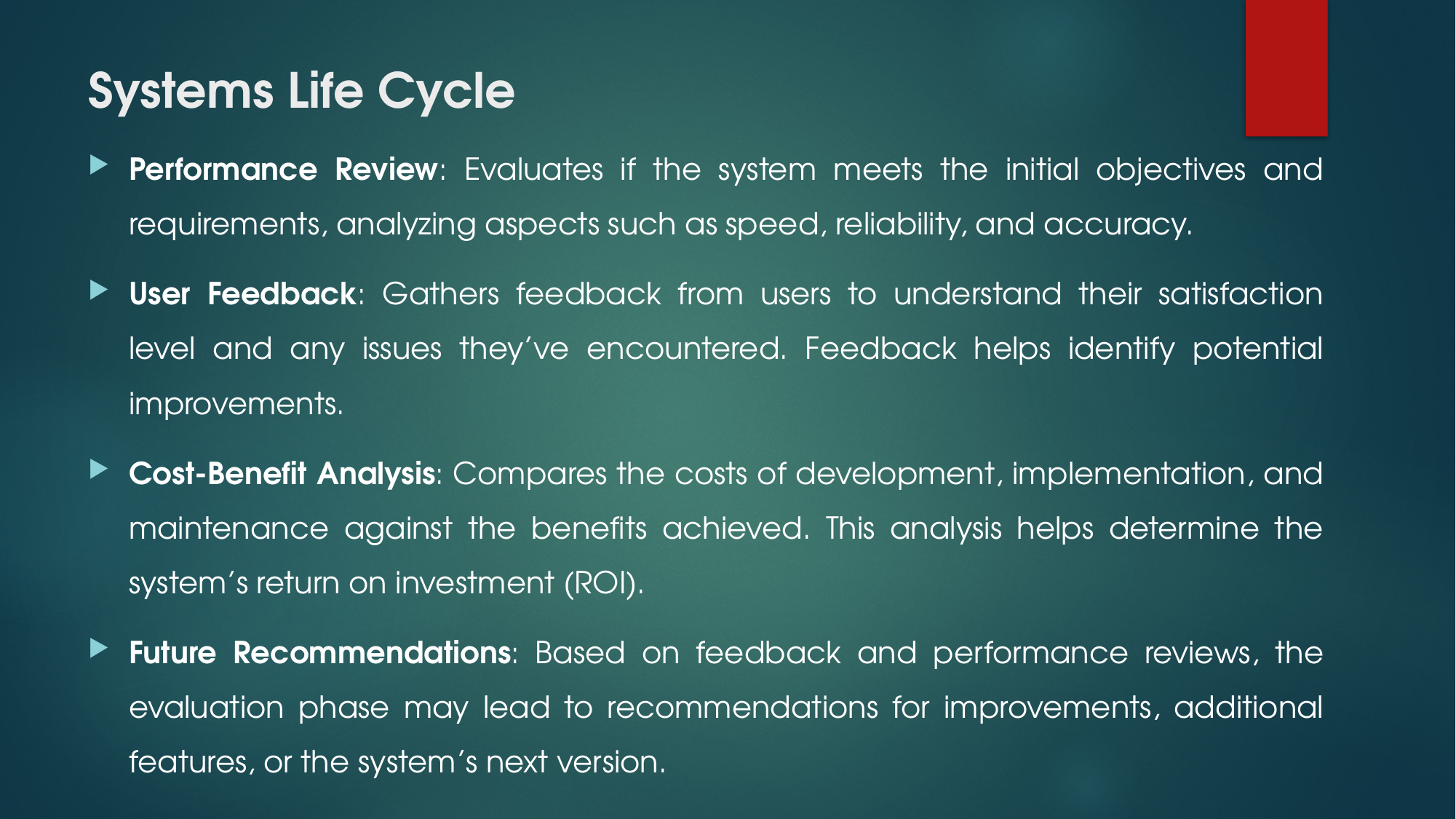

# Systems Life Cycle
Performance Review: Evaluates if the system meets the initial objectives and requirements, analyzing aspects such as speed, reliability, and accuracy.
User Feedback: Gathers feedback from users to understand their satisfaction level and any issues they’ve encountered. Feedback helps identify potential improvements.
Cost-Benefit Analysis: Compares the costs of development, implementation, and maintenance against the benefits achieved. This analysis helps determine the system’s return on investment (ROI).
Future Recommendations: Based on feedback and performance reviews, the evaluation phase may lead to recommendations for improvements, additional features, or the system’s next version.